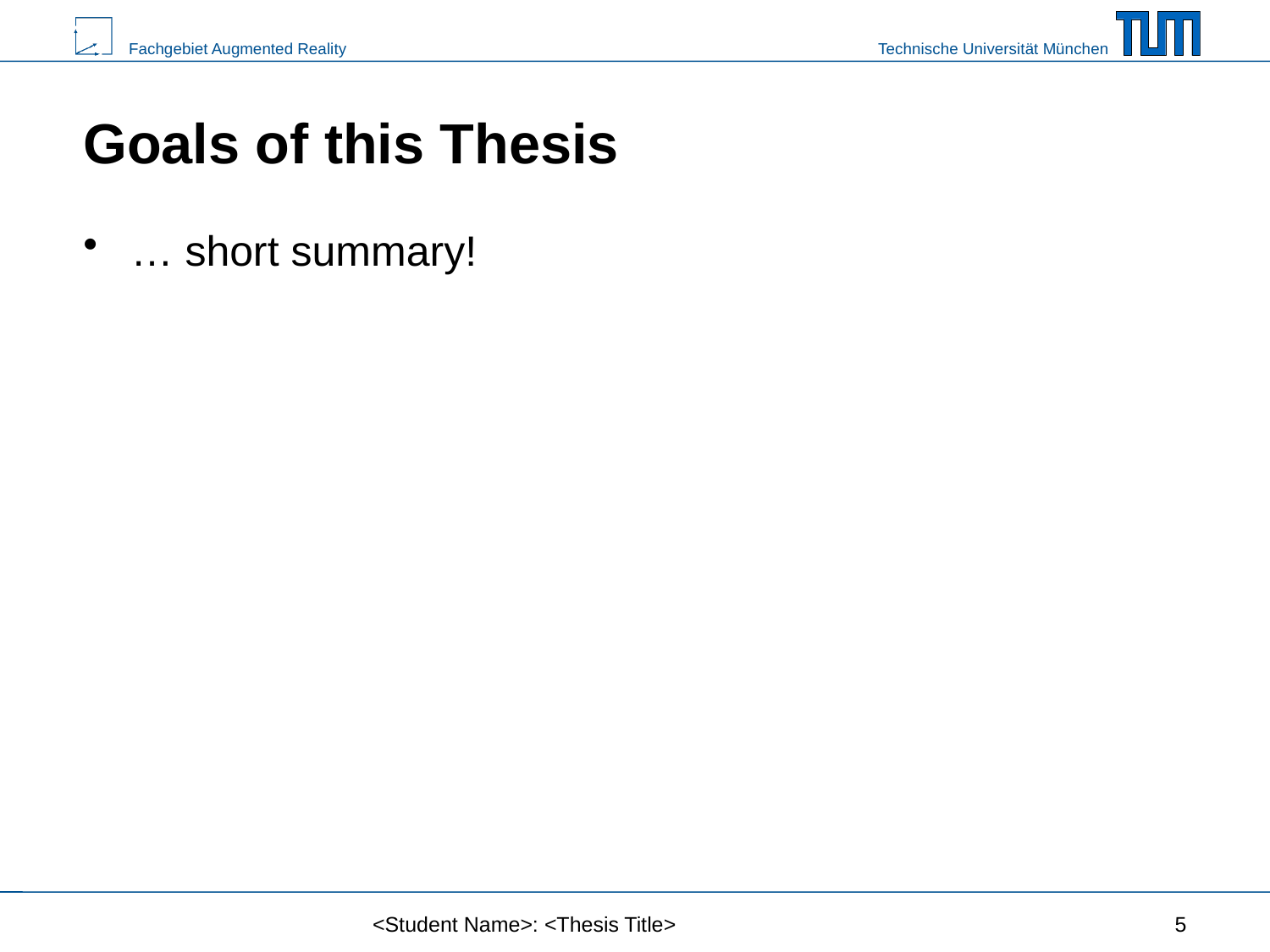

# Goals of this Thesis
… short summary!
<Student Name>: <Thesis Title>
5